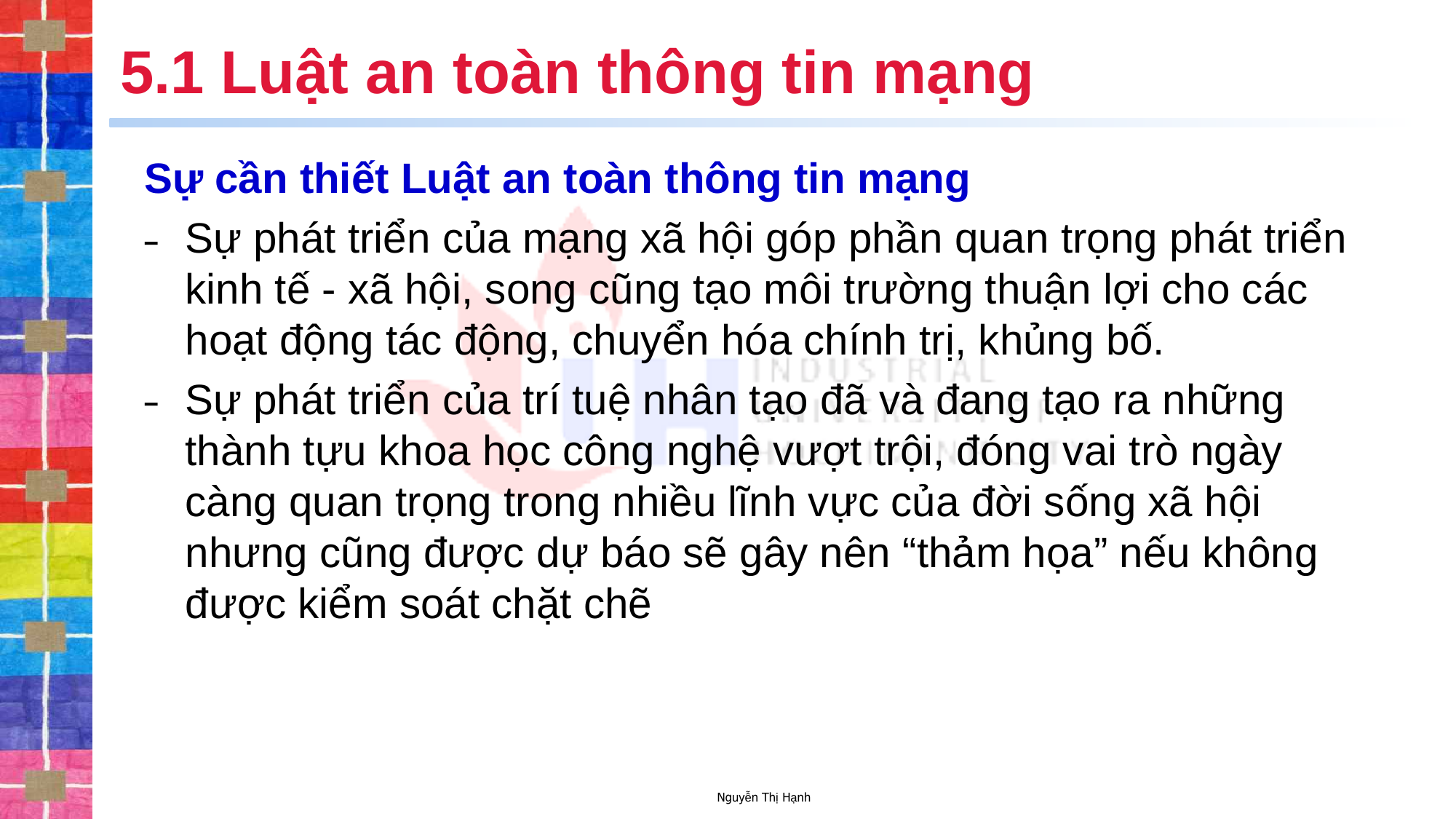

# 5.1 Luật an toàn thông tin mạng
Sự cần thiết Luật an toàn thông tin mạng
Sự phát triển của mạng xã hội góp phần quan trọng phát triển kinh tế - xã hội, song cũng tạo môi trường thuận lợi cho các hoạt động tác động, chuyển hóa chính trị, khủng bố.
Sự phát triển của trí tuệ nhân tạo đã và đang tạo ra những thành tựu khoa học công nghệ vượt trội, đóng vai trò ngày càng quan trọng trong nhiều lĩnh vực của đời sống xã hội nhưng cũng được dự báo sẽ gây nên “thảm họa” nếu không được kiểm soát chặt chẽ

Nguyễn Thị Hạnh